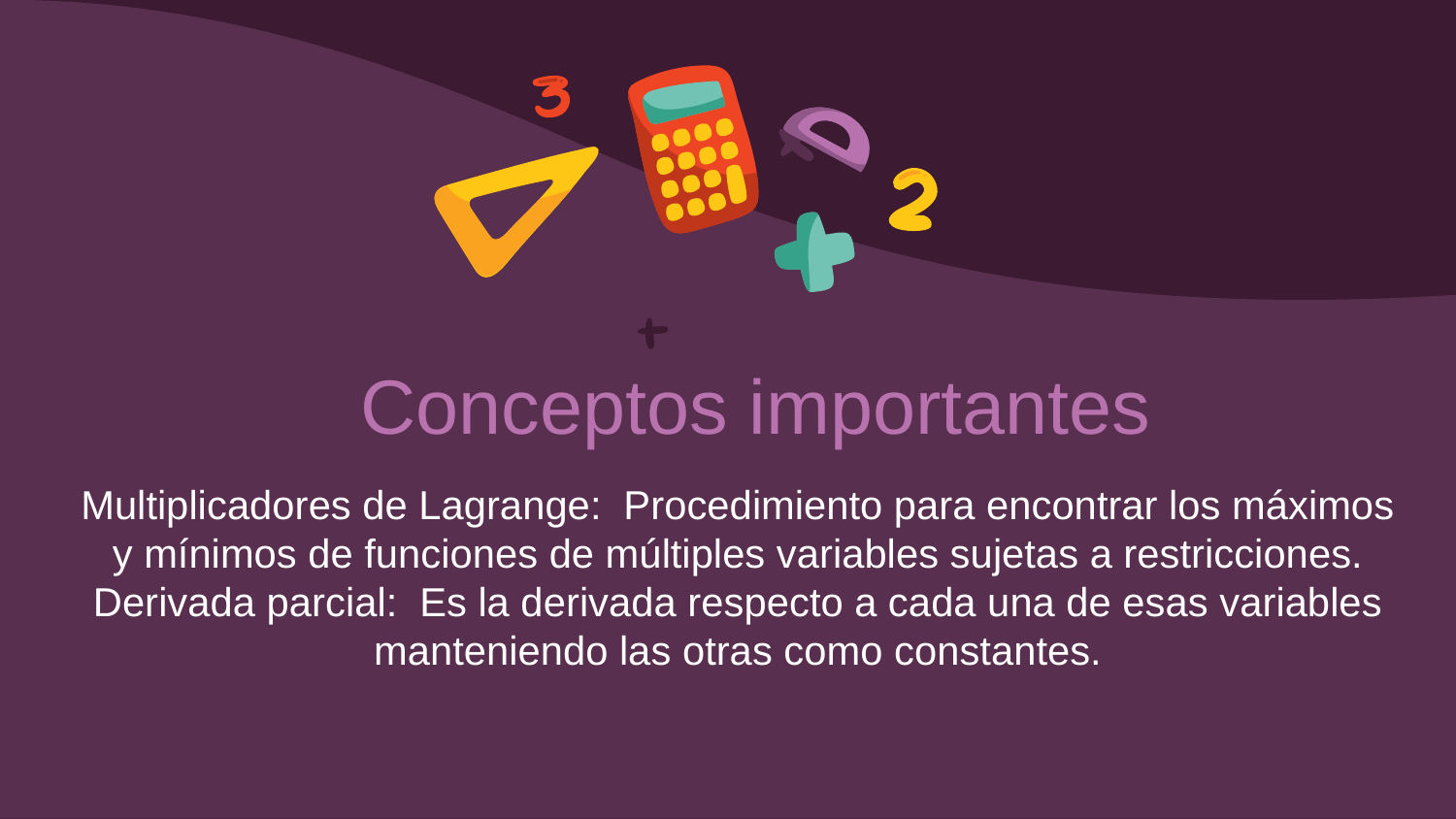

# Conceptos importantes
Multiplicadores de Lagrange:  Procedimiento para encontrar los máximos y mínimos de funciones de múltiples variables sujetas a restricciones.
Derivada parcial:  Es la derivada respecto a cada una de esas variables manteniendo las otras como constantes.